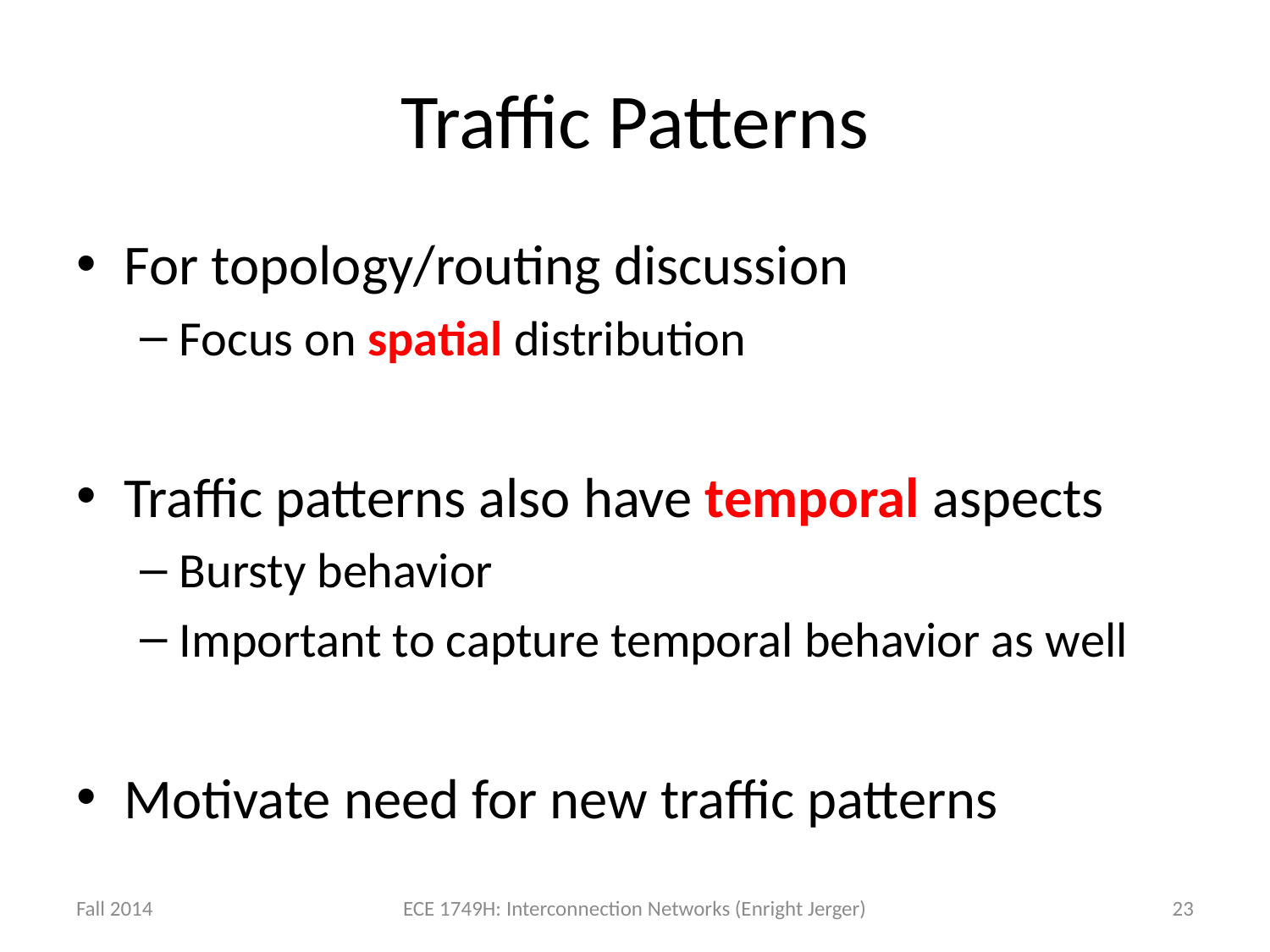

# Traffic Patterns
For topology/routing discussion
Focus on spatial distribution

Traffic patterns also have temporal aspects
Bursty behavior
Important to capture temporal behavior as well

Motivate need for new traffic patterns
Fall 2014
ECE 1749H: Interconnection Networks (Enright Jerger)
23